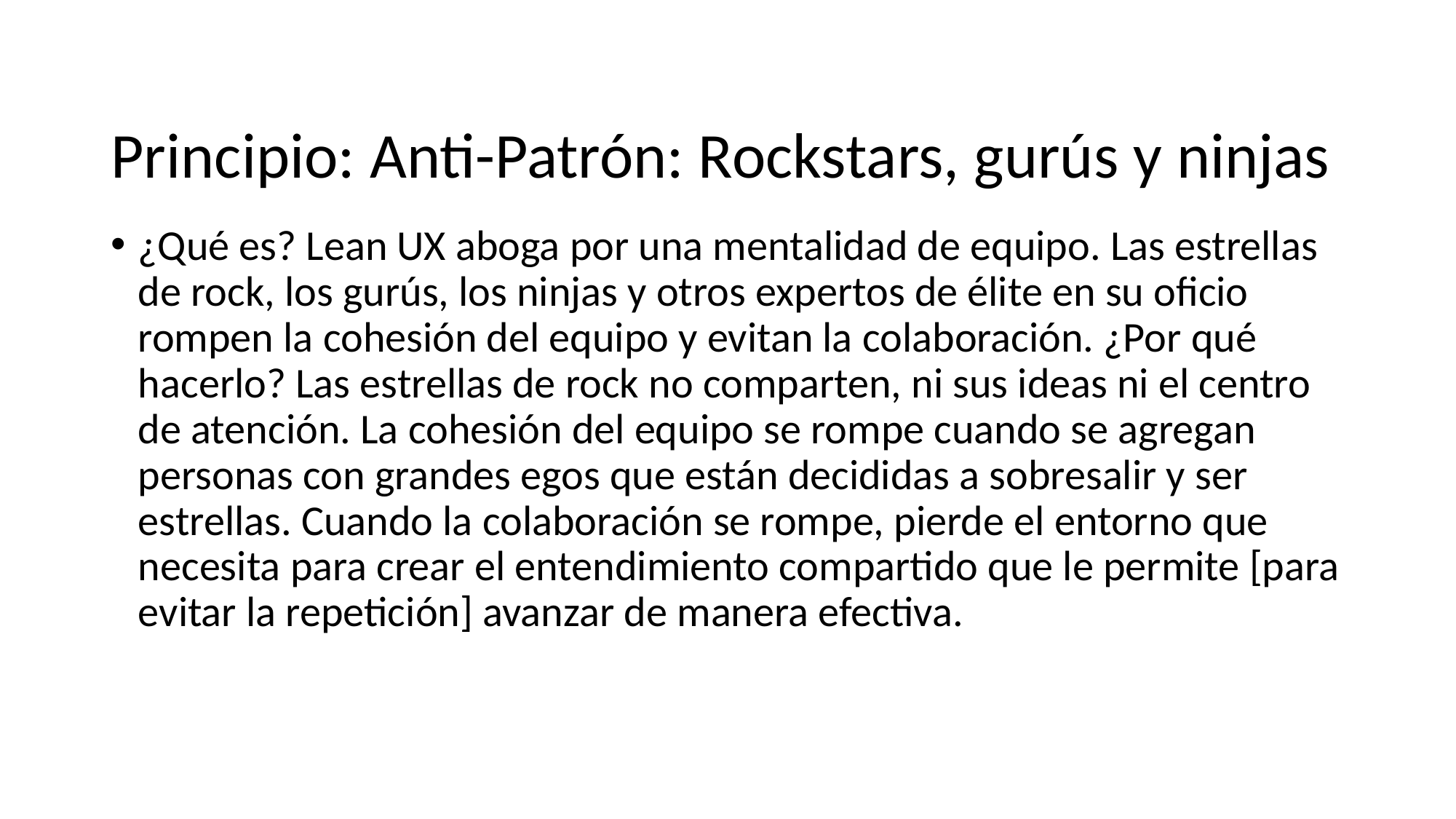

# Principio: Anti-Patrón: Rockstars, gurús y ninjas
¿Qué es? Lean UX aboga por una mentalidad de equipo. Las estrellas de rock, los gurús, los ninjas y otros expertos de élite en su oficio rompen la cohesión del equipo y evitan la colaboración. ¿Por qué hacerlo? Las estrellas de rock no comparten, ni sus ideas ni el centro de atención. La cohesión del equipo se rompe cuando se agregan personas con grandes egos que están decididas a sobresalir y ser estrellas. Cuando la colaboración se rompe, pierde el entorno que necesita para crear el entendimiento compartido que le permite [para evitar la repetición] avanzar de manera efectiva.